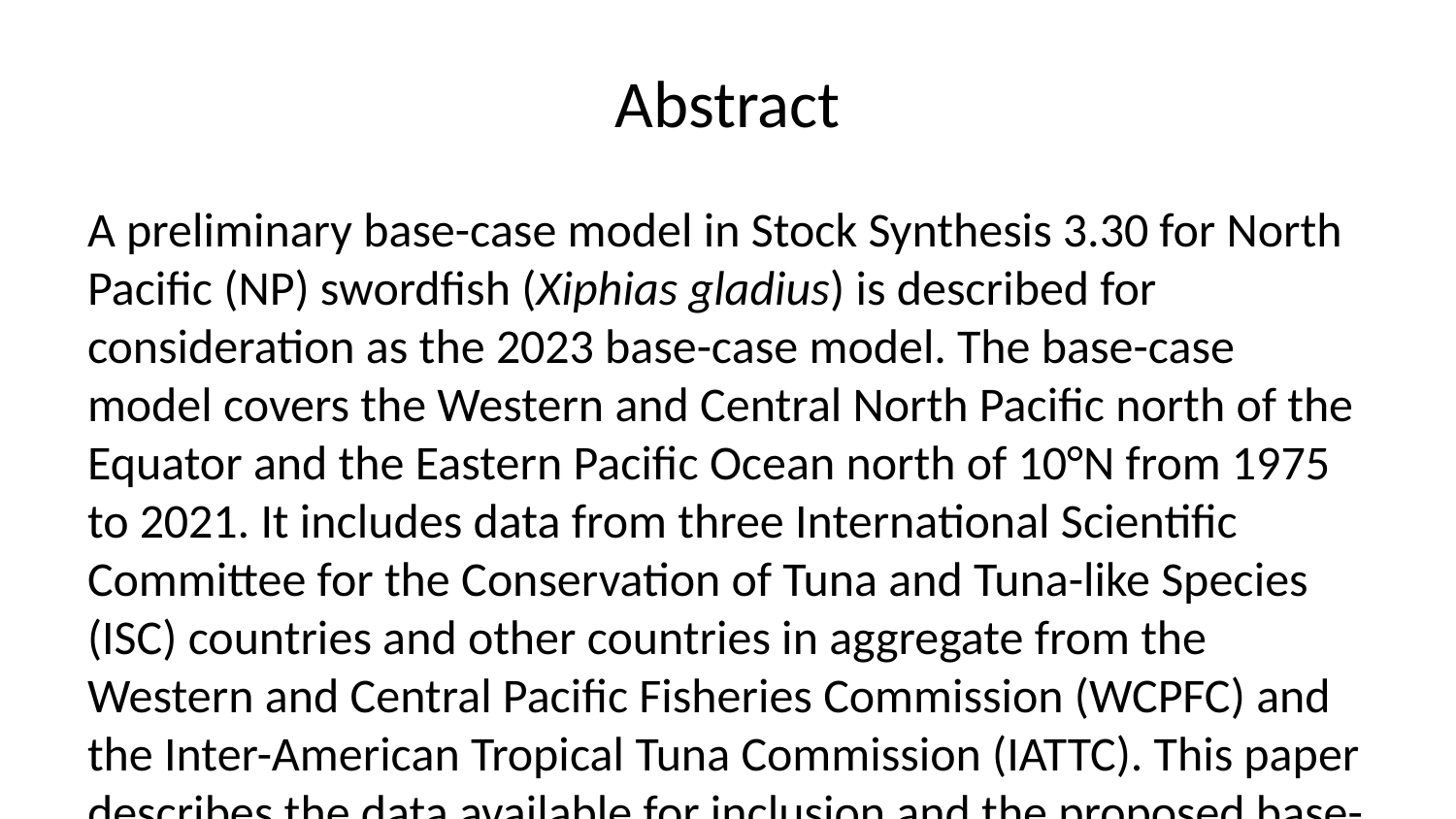

# Abstract
A preliminary base-case model in Stock Synthesis 3.30 for North Pacific (NP) swordfish (Xiphias gladius) is described for consideration as the 2023 base-case model. The base-case model covers the Western and Central North Pacific north of the Equator and the Eastern Pacific Ocean north of 10°N from 1975 to 2021. It includes data from three International Scientific Committee for the Conservation of Tuna and Tuna-like Species (ISC) countries and other countries in aggregate from the Western and Central Pacific Fisheries Commission (WCPFC) and the Inter-American Tropical Tuna Commission (IATTC). This paper describes the data available for inclusion and the proposed base-case model. The model converges and appears to fit the data well. Initial diagnostics do not indicate major problems. Preliminary results suggest the North Pacific swordfish stock is being not fished above FMSY and spawning stock biomass is above SSBMSY.